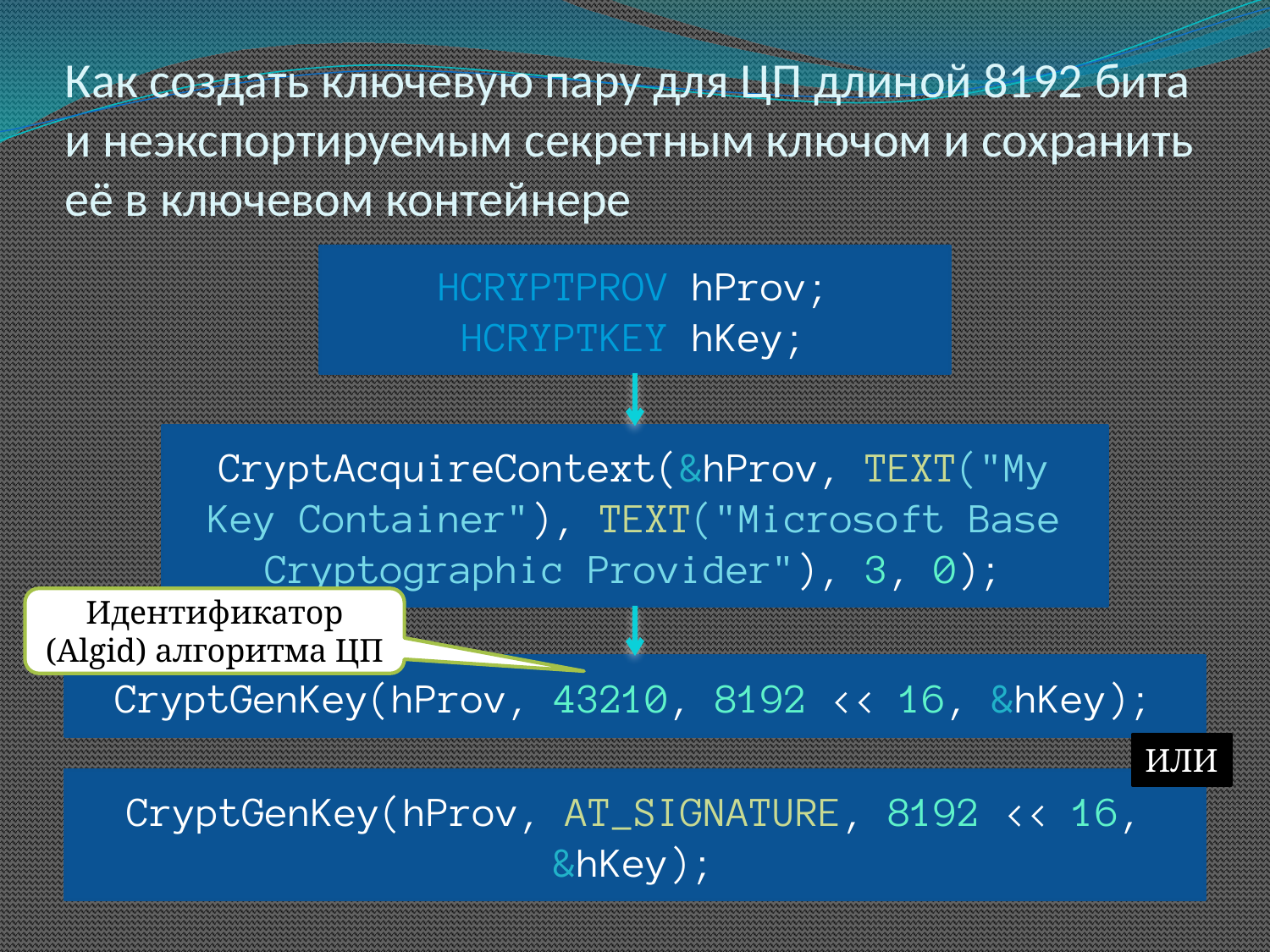

# Как создать ключевую пару для ЦП длиной 8192 бита и неэкспортируемым секретным ключом и сохранить её в ключевом контейнере
HCRYPTPROV hProv;
HCRYPTKEY hKey;
CryptAcquireContext(&hProv, TEXT("My Key Container"), TEXT("Microsoft Base Cryptographic Provider"), 3, 0);
Идентификатор (Algid) алгоритма ЦП
CryptGenKey(hProv, 43210, 8192 << 16, &hKey);
ИЛИ
CryptGenKey(hProv, AT_SIGNATURE, 8192 << 16, &hKey);